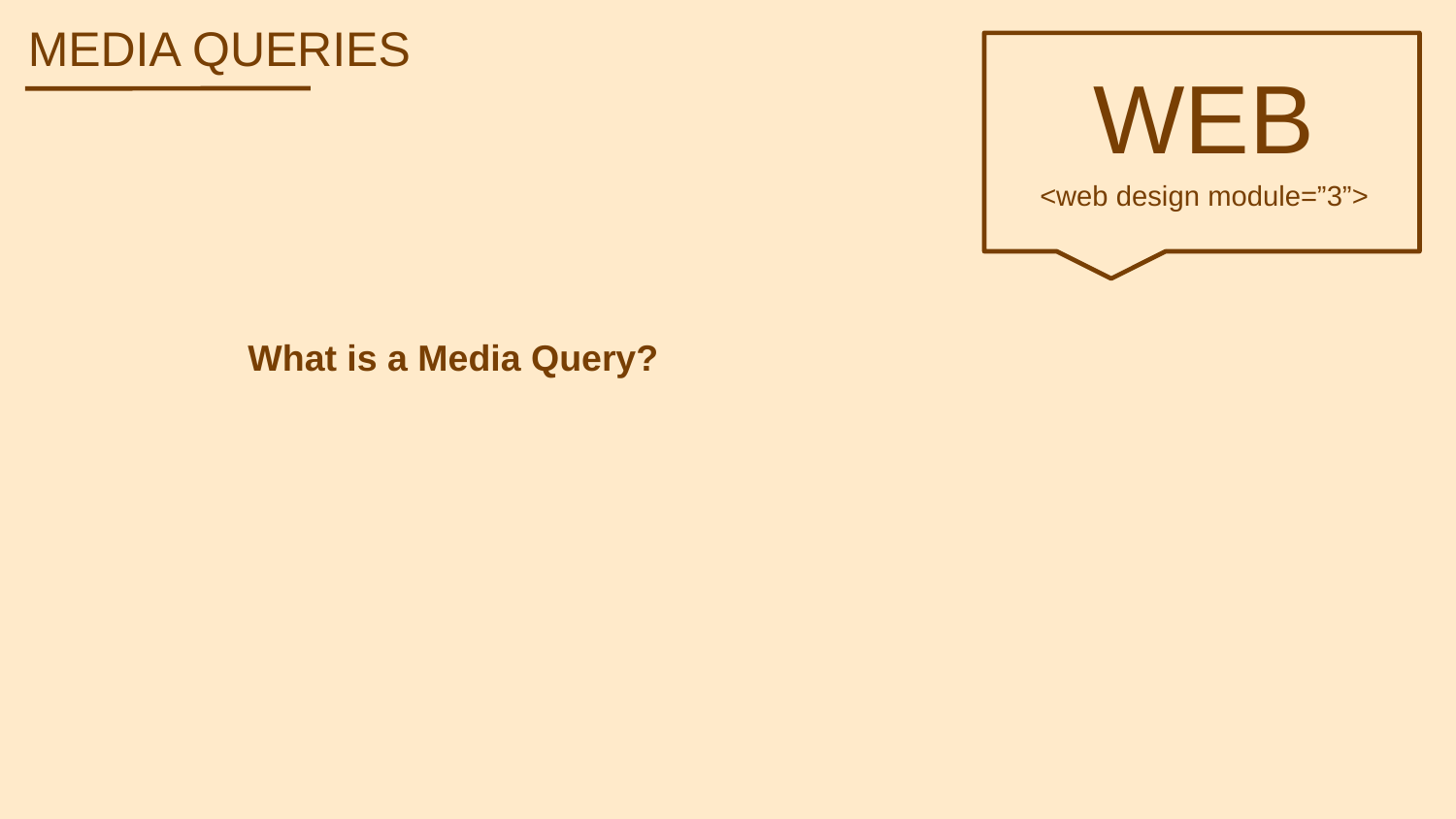

MEDIA QUERIES

WEB
<web design module=”3”>
What is a Media Query?